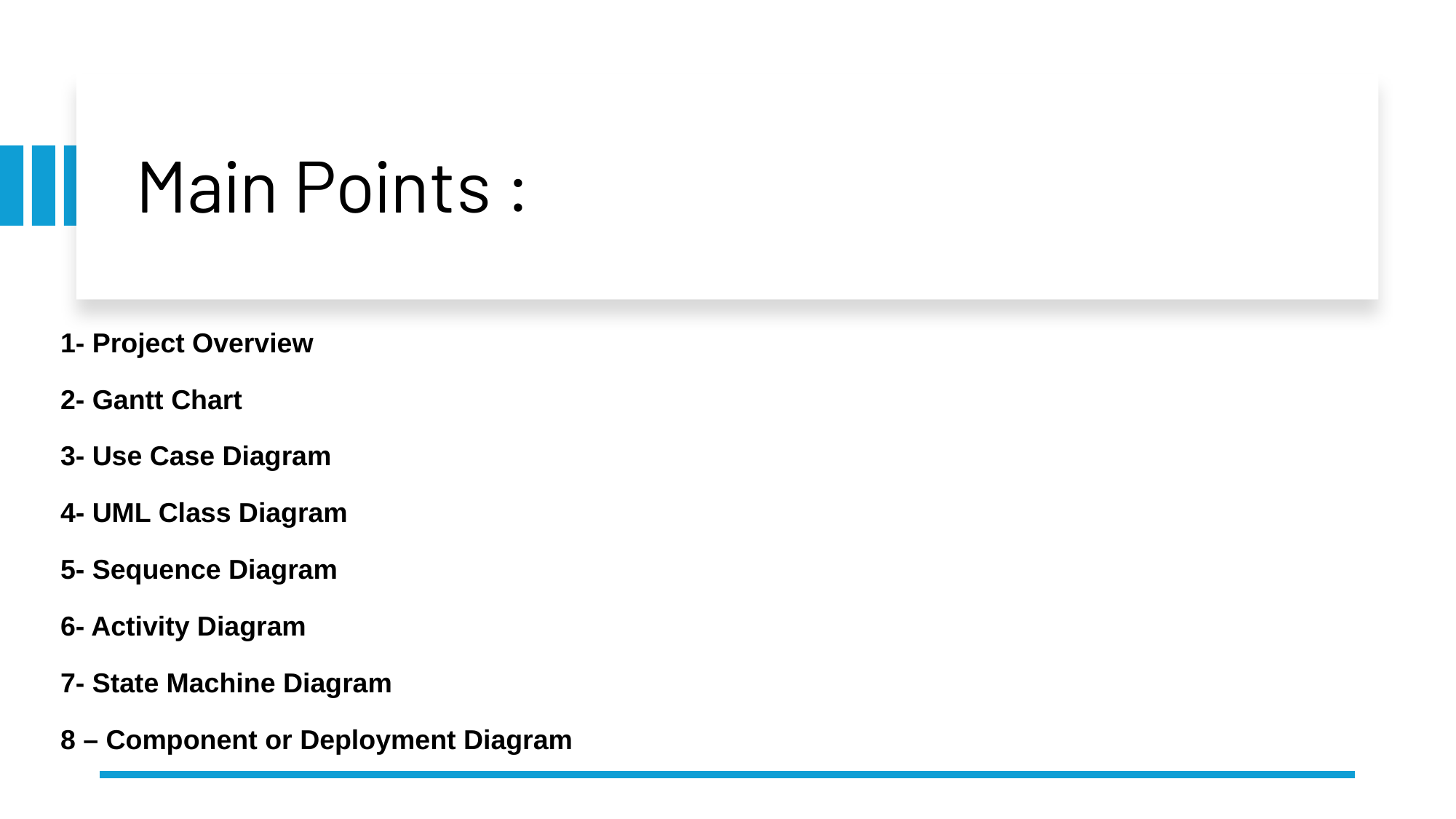

# Main Points :

1- Project Overview
2- Gantt Chart
3- Use Case Diagram
4- UML Class Diagram
5- Sequence Diagram
6- Activity Diagram
7- State Machine Diagram
8 – Component or Deployment Diagram